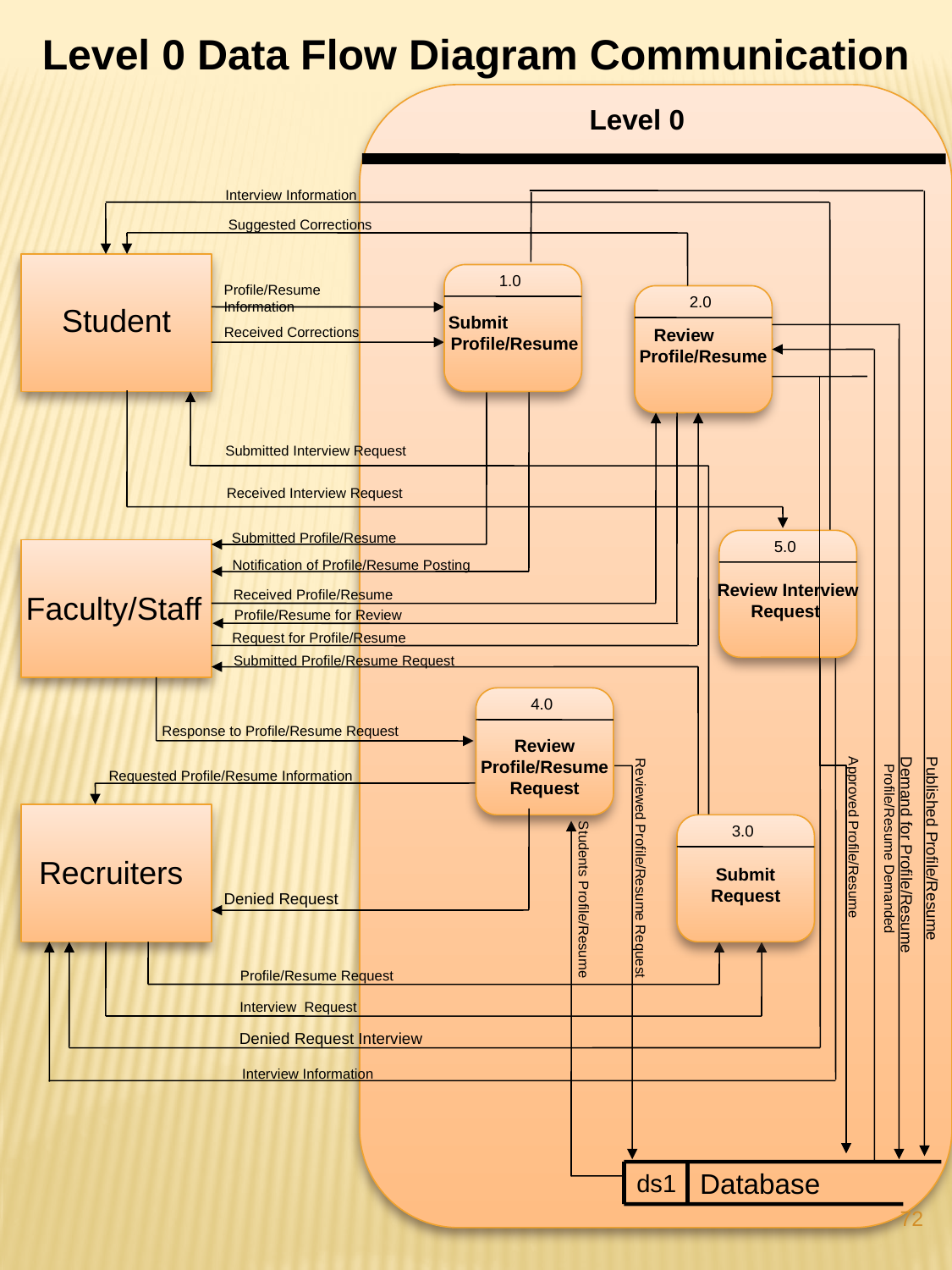

Level 0 Data Flow Diagram Communication

Level 0

Interview Information

Suggested Corrections

1.0
Profile/Resume Information

2.0
Student

Submit                Profile/Resume

Received Corrections
Review         Profile/Resume

Submitted Interview Request

Received Interview Request

Submitted Profile/Resume
5.0

Notification of Profile/Resume Posting

Review Interview Request
Received Profile/Resume
Faculty/Staff
Profile/Resume for Review

Request for Profile/Resume

Submitted Profile/Resume Request

4.0
Response to Profile/Resume Request

Review Profile/Resume Request

Profile/Resume Demanded
Requested Profile/Resume Information

3.0

Approved Profile/Resume
Recruiters

Demand for Profile/Resume
Reviewed Profile/Resume Request
Submit Request
Published Profile/Resume
Denied Request
Students Profile/Resume

Profile/Resume Request

Interview  Request

Denied Request Interview

Interview Information

Database

ds1

72